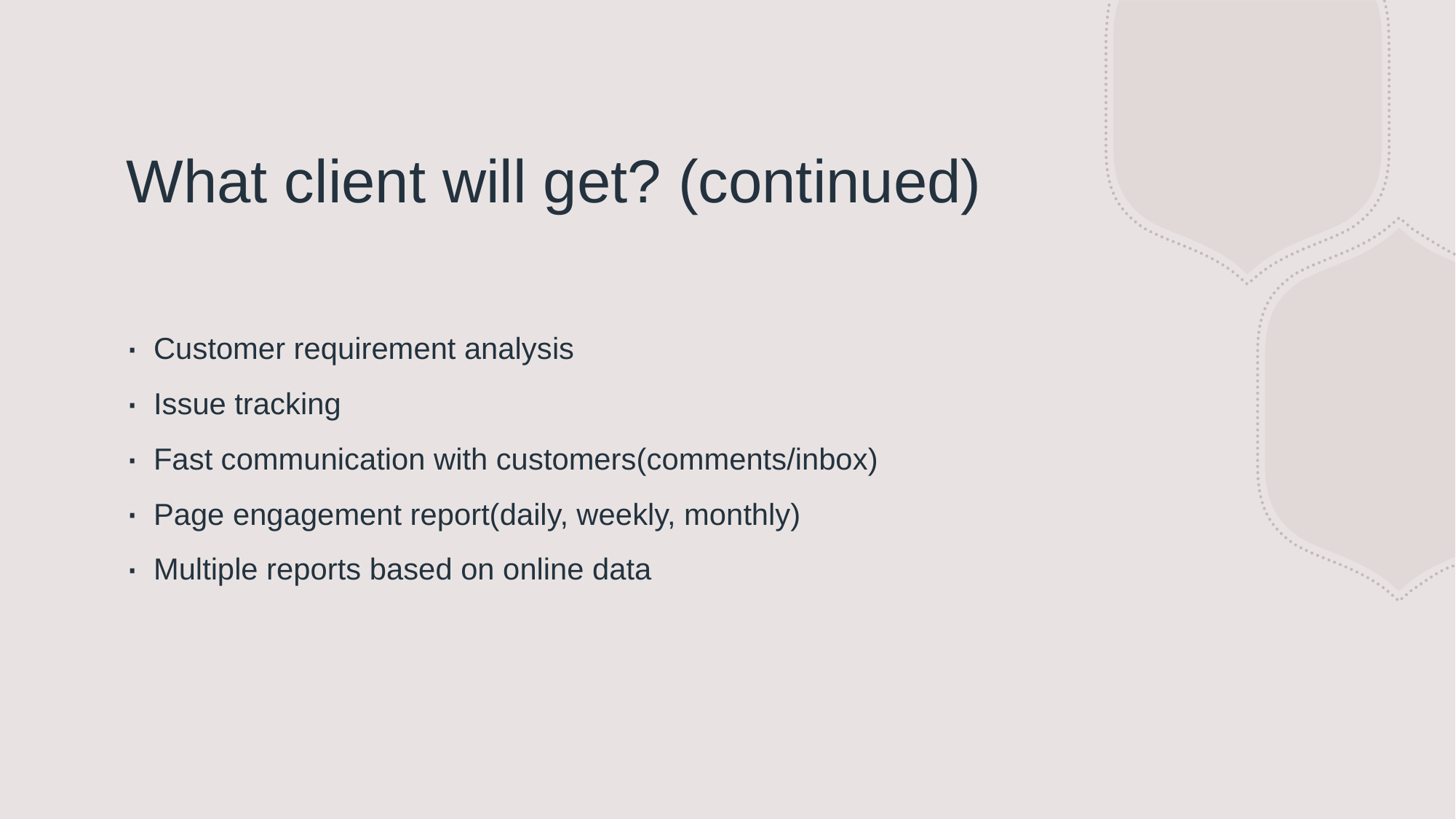

# What client will get? (continued)
Customer requirement analysis
Issue tracking
Fast communication with customers(comments/inbox)
Page engagement report(daily, weekly, monthly)
Multiple reports based on online data